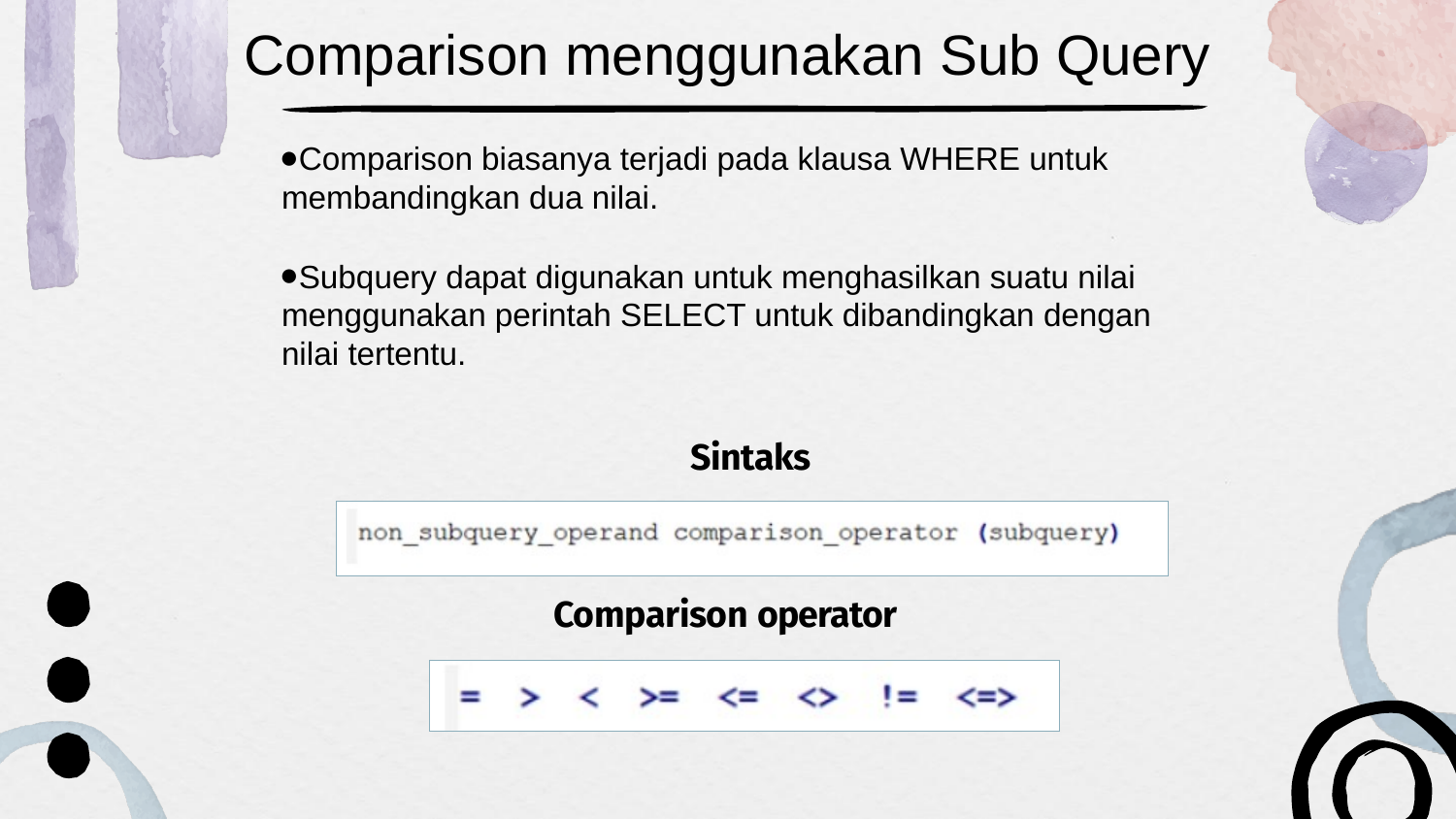

# Comparison menggunakan Sub Query

Comparison biasanya terjadi pada klausa WHERE untuk  membandingkan dua nilai.

Subquery dapat digunakan untuk menghasilkan suatu nilai  menggunakan perintah SELECT untuk dibandingkan dengan  nilai tertentu.

Sintaks

Comparison operator